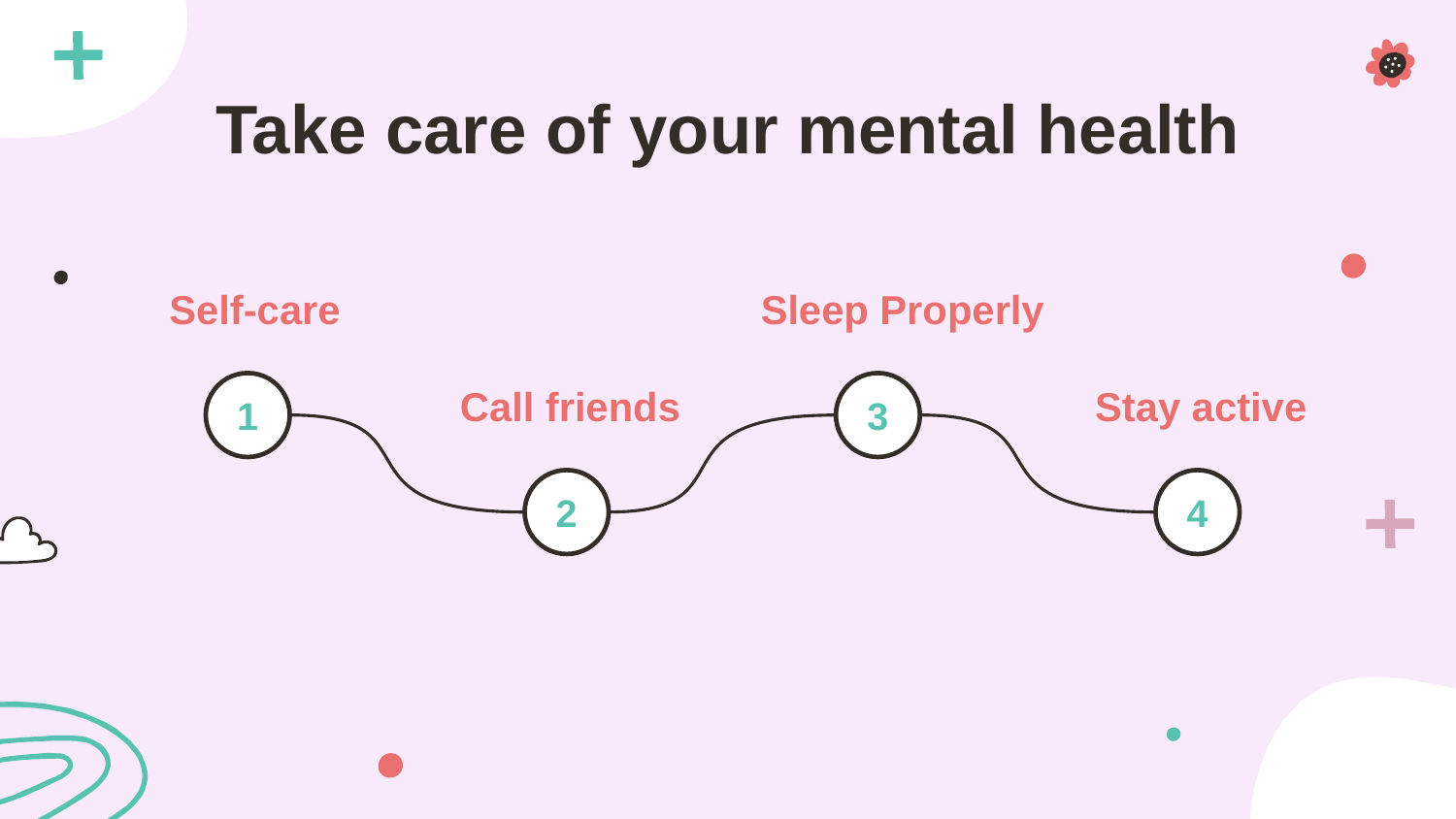

# Take care of your mental health
Self-care
Sleep Properly
Call friends
Stay active
1
3
2
4